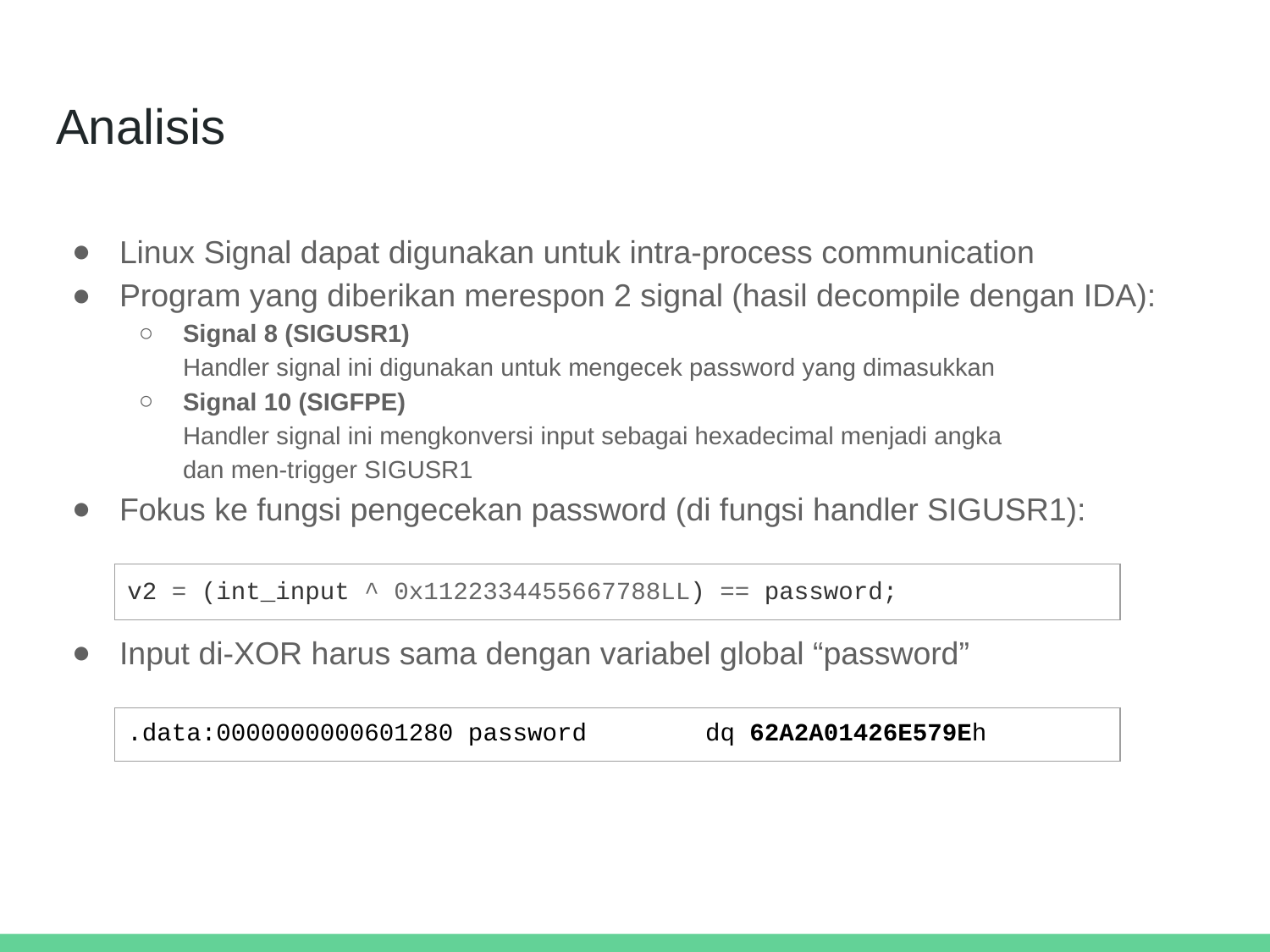

# Analisis
Linux Signal dapat digunakan untuk intra-process communication
Program yang diberikan merespon 2 signal (hasil decompile dengan IDA):
Signal 8 (SIGUSR1)
Handler signal ini digunakan untuk mengecek password yang dimasukkan
Signal 10 (SIGFPE)
Handler signal ini mengkonversi input sebagai hexadecimal menjadi angka
dan men-trigger SIGUSR1
Fokus ke fungsi pengecekan password (di fungsi handler SIGUSR1):

Input di-XOR harus sama dengan variabel global “password”

| v2 = (int\_input ^ 0x1122334455667788LL) == password; |
| --- |
| .data:0000000000601280 password dq 62A2A01426E579Eh |
| --- |